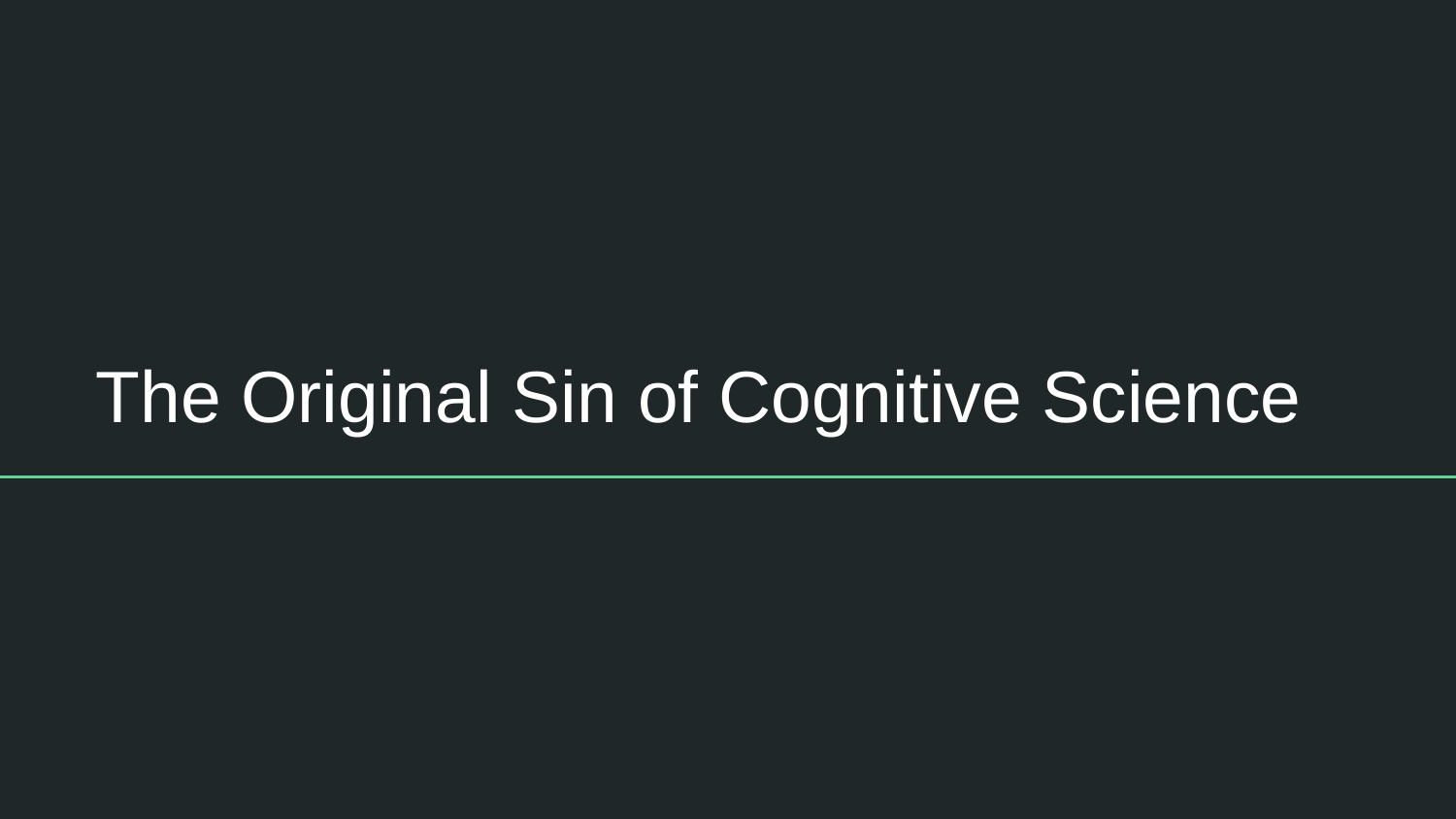

# The Original Sin of Cognitive Science